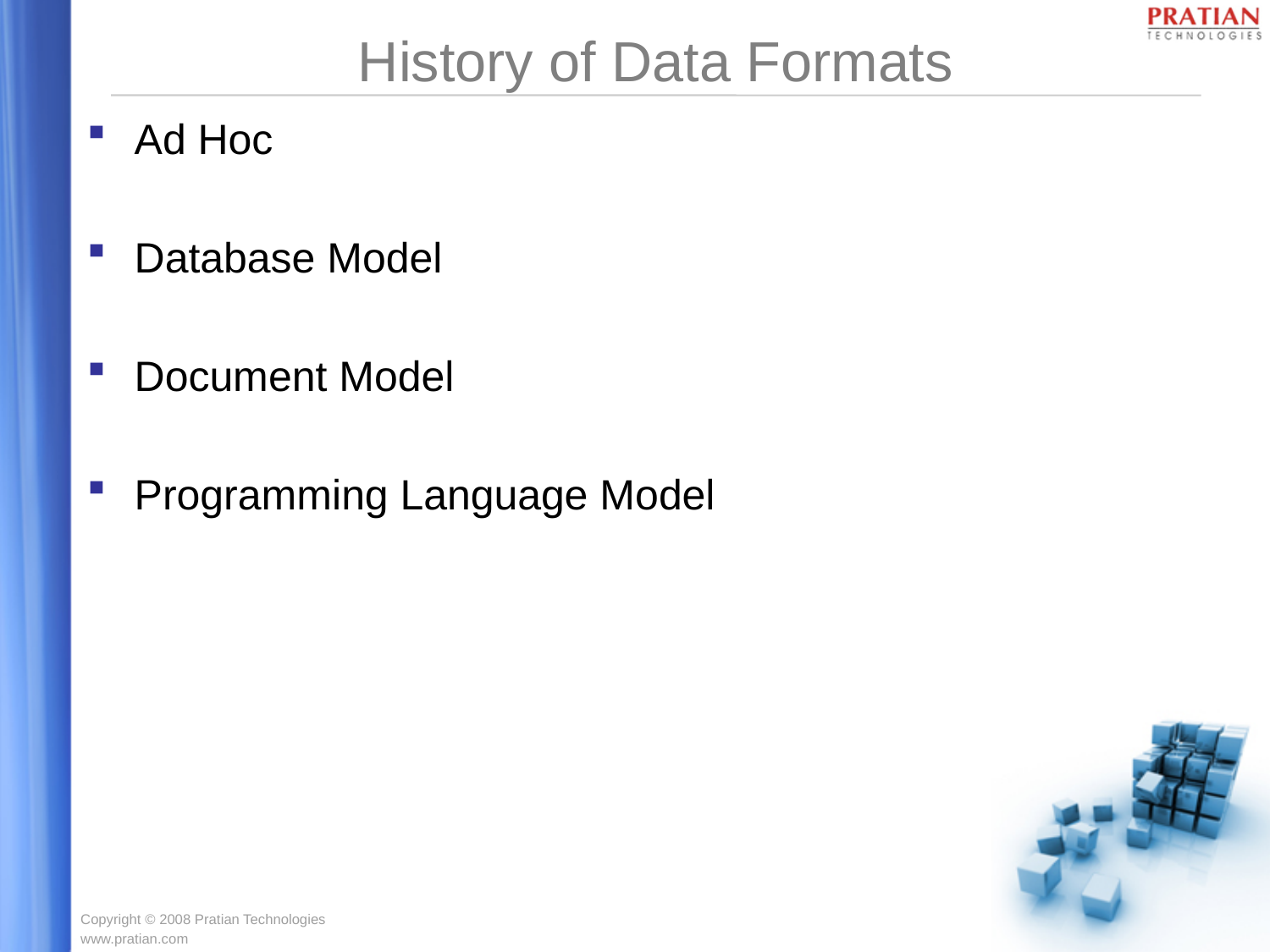

# History of Data Formats
Ad Hoc

Database Model

Document Model

Programming Language Model